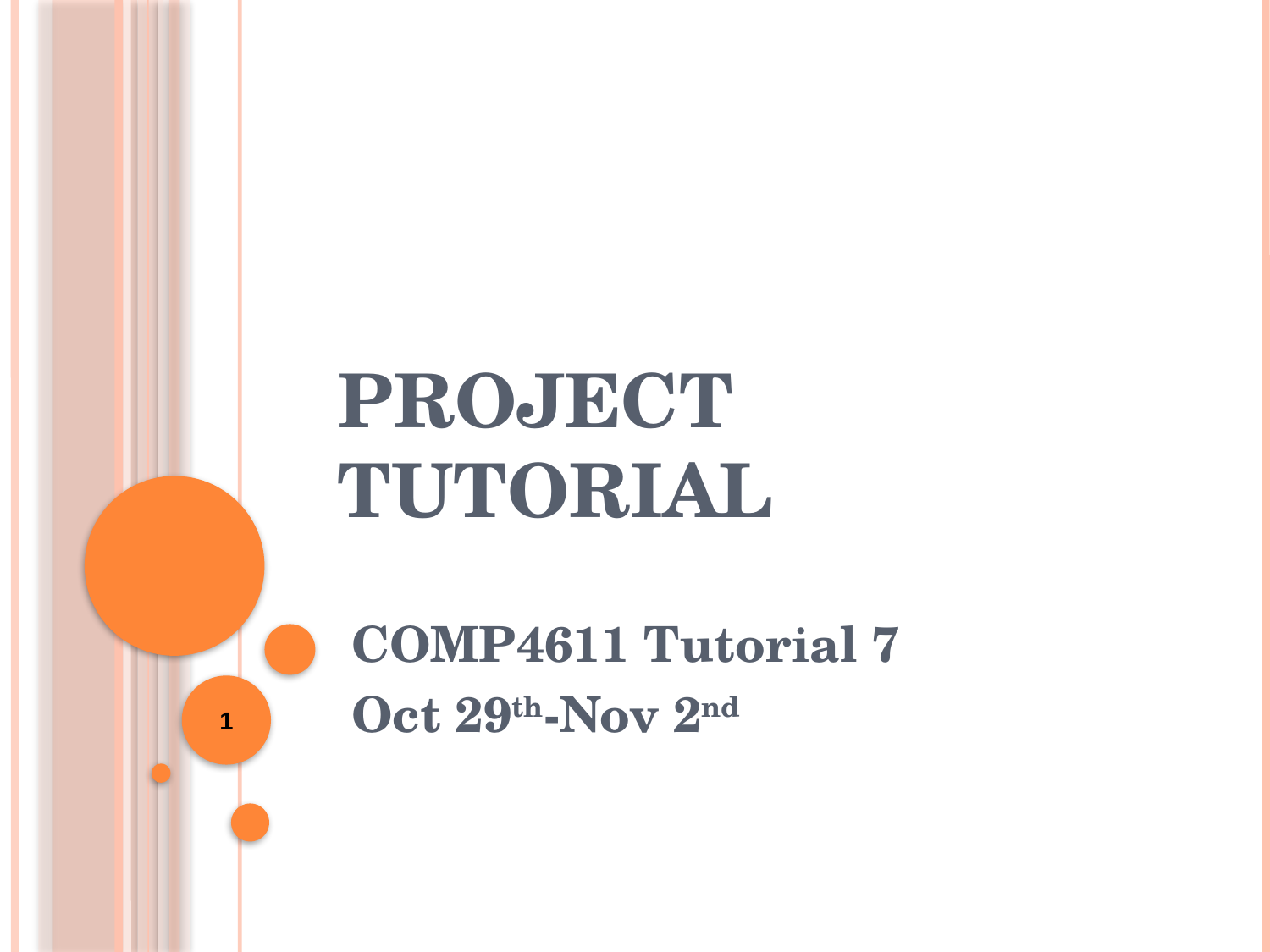

# Project Tutorial
 COMP4611 Tutorial 7
 Oct 29th-Nov 2nd
1